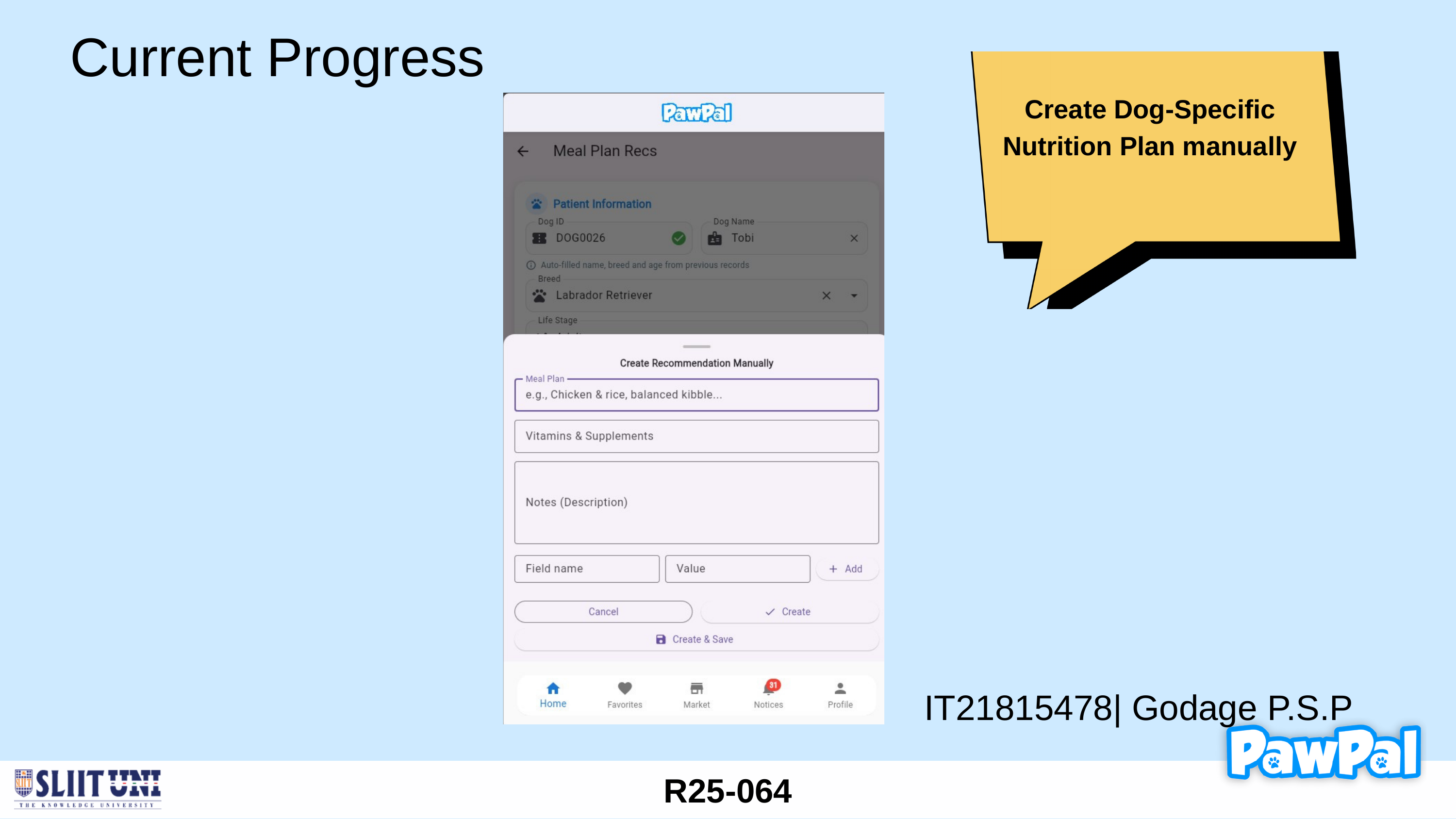

Current Progress

Create Dog-Specific
Nutrition Plan manually

IT21815478| Godage P.S.P

R25-064